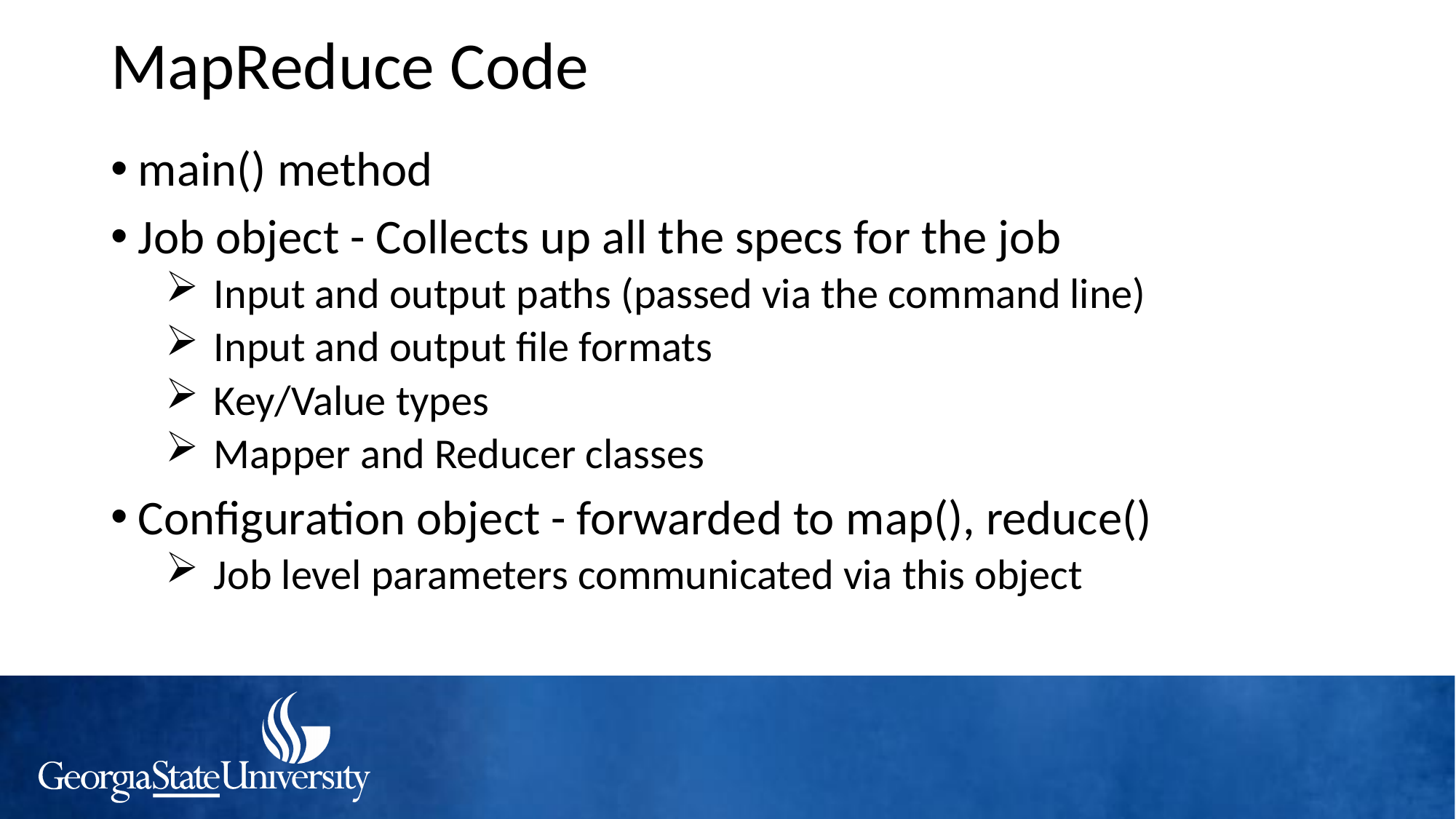

# MapReduce Code
main() method
Job object - Collects up all the specs for the job
Input and output paths (passed via the command line)
Input and output file formats
Key/Value types
Mapper and Reducer classes
Configuration object - forwarded to map(), reduce()
Job level parameters communicated via this object